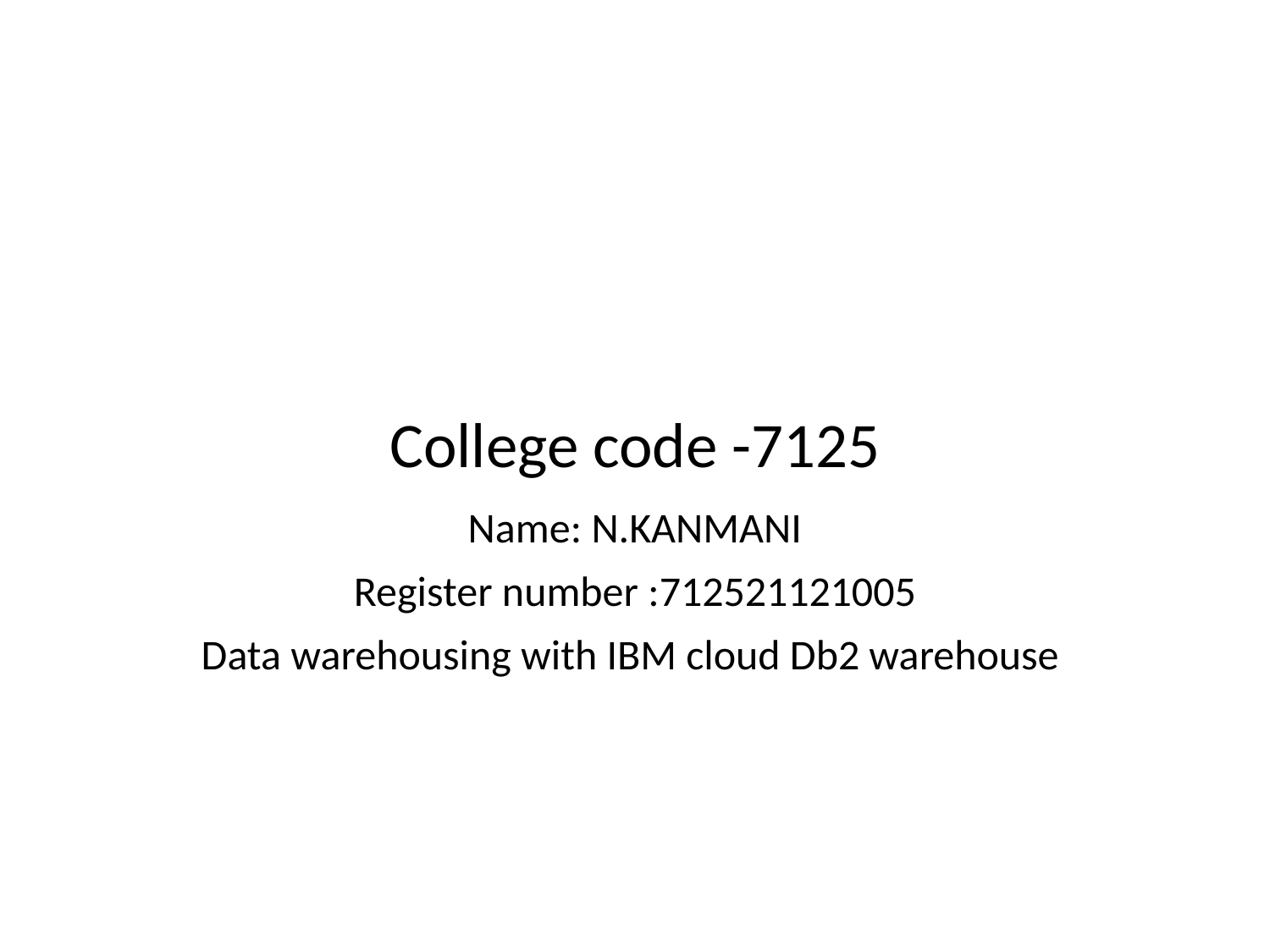

# College code -7125
Name: N.KANMANI
Register number :712521121005
Data warehousing with IBM cloud Db2 warehouse